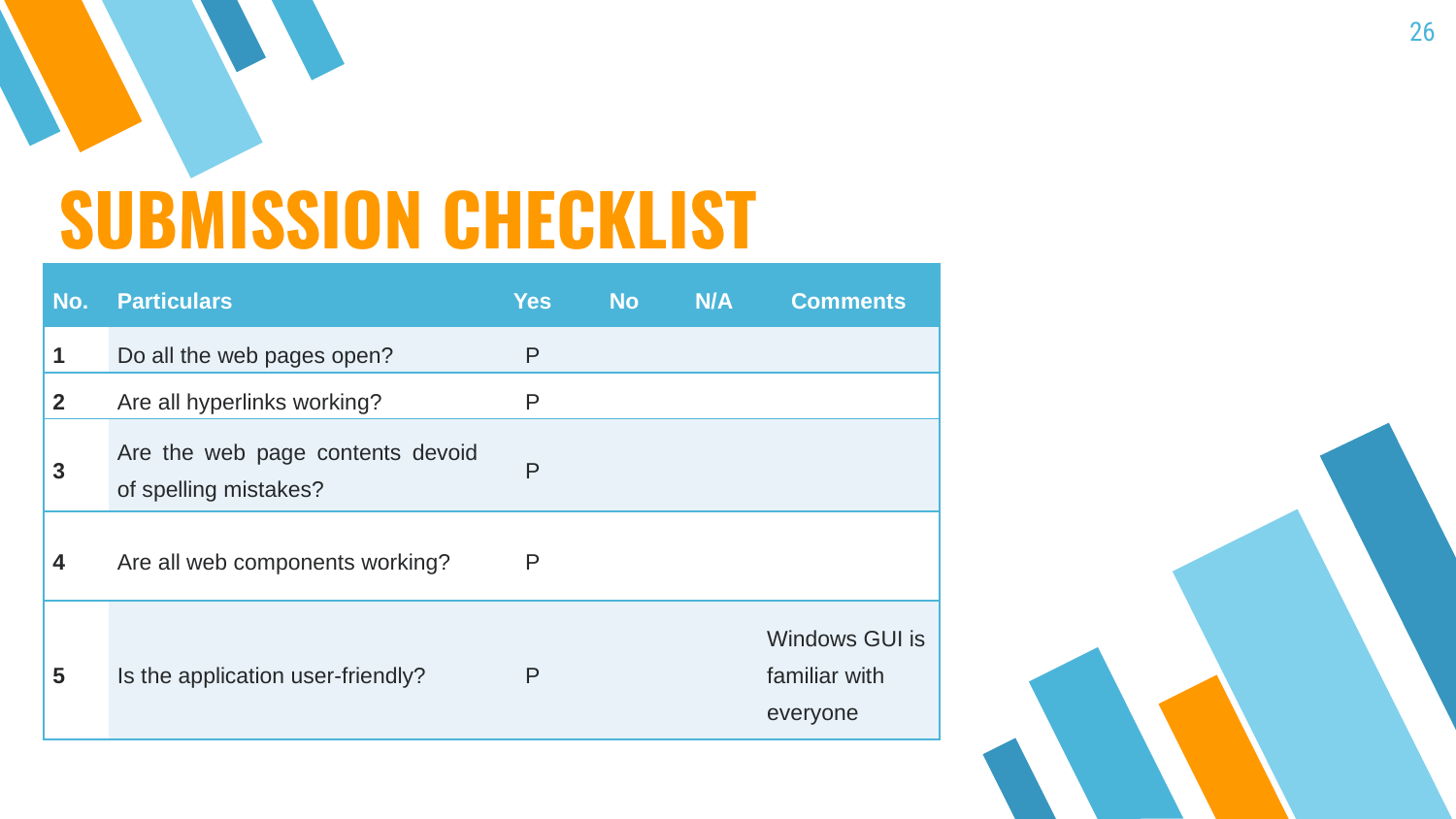

26
# SUBMISSION CHECKLIST
| No. | Particulars | Yes | No | N/A | Comments |
| --- | --- | --- | --- | --- | --- |
| 1 | Do all the web pages open? | P |  |  |  |
| 2 | Are all hyperlinks working? | P |  |  |  |
| 3 | Are the web page contents devoid of spelling mistakes? | P |  |  |  |
| 4 | Are all web components working? | P |  |  |  |
| 5 | Is the application user-friendly? | P |  |  | Windows GUI is familiar with everyone |